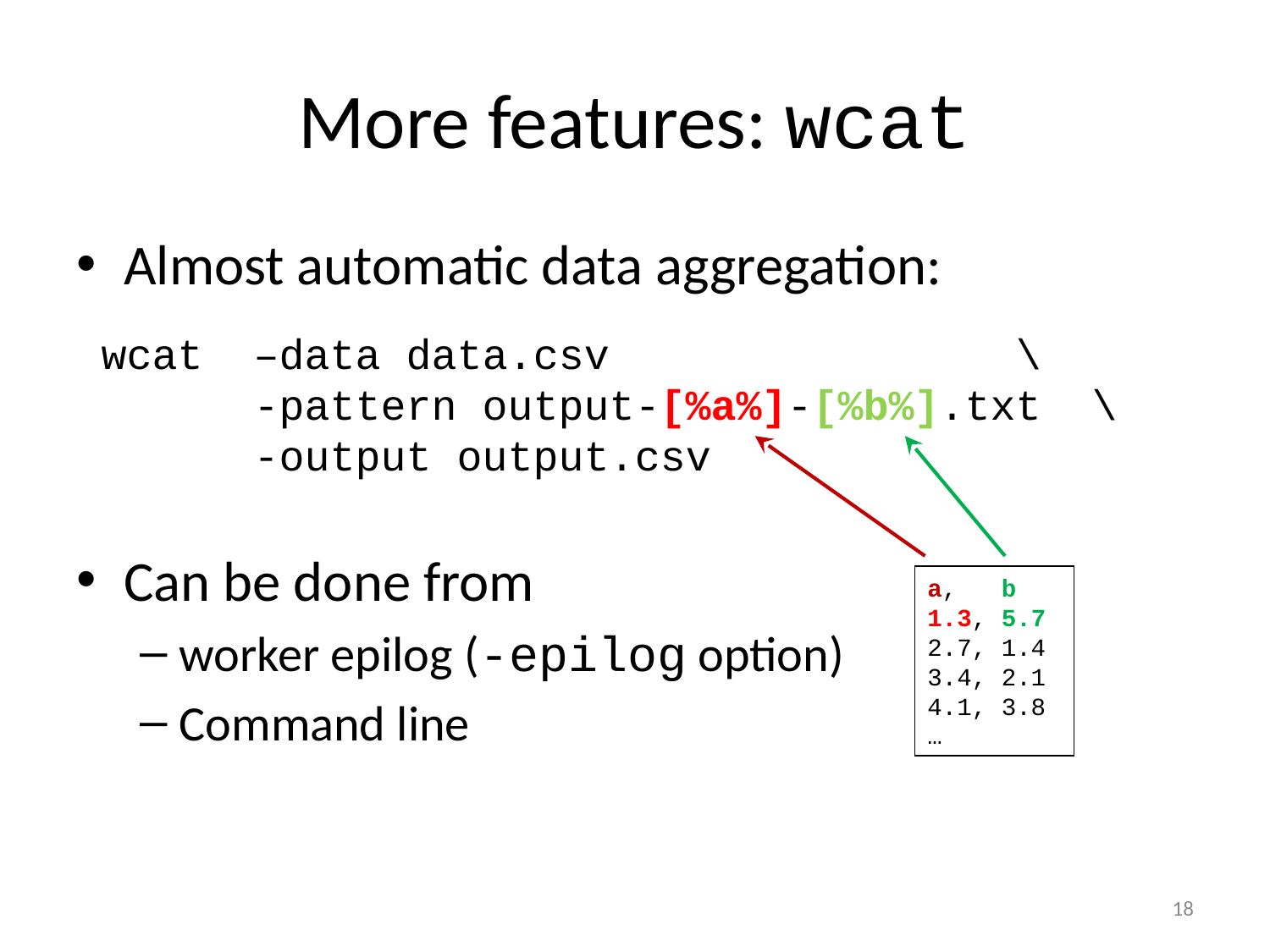

# More features: wcat
Almost automatic data aggregation:

Can be done from
worker epilog (-epilog option)
Command line
wcat  –data data.csv                \
      -pattern output-[%a%]-[%b%].txt  \
      -output output.csv
a,   b
1.3, 5.7
2.7, 1.4
3.4, 2.1
4.1, 3.8
…
18